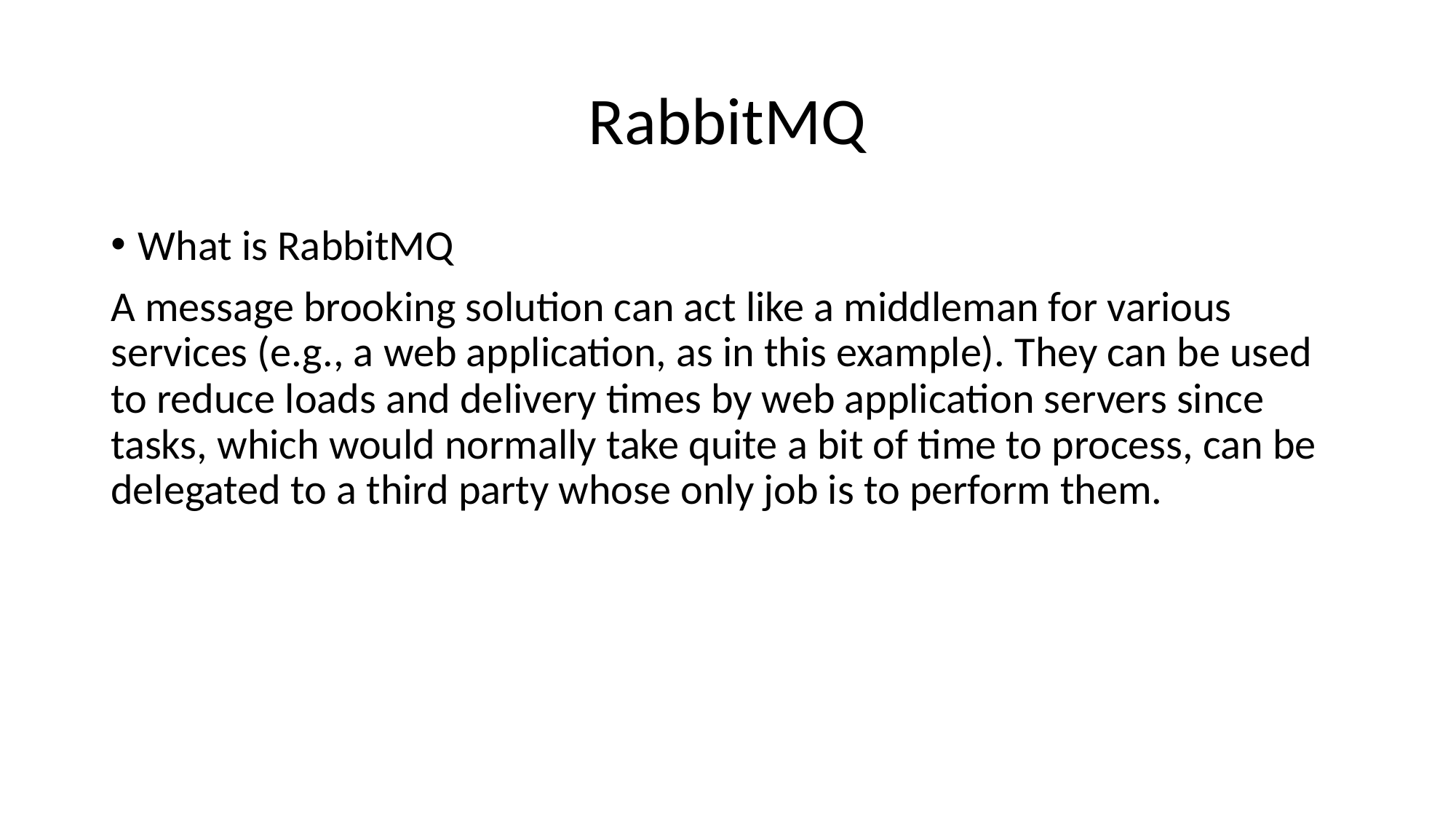

# RabbitMQ
What is RabbitMQ
A message brooking solution can act like a middleman for various services (e.g., a web application, as in this example). They can be used to reduce loads and delivery times by web application servers since tasks, which would normally take quite a bit of time to process, can be delegated to a third party whose only job is to perform them.